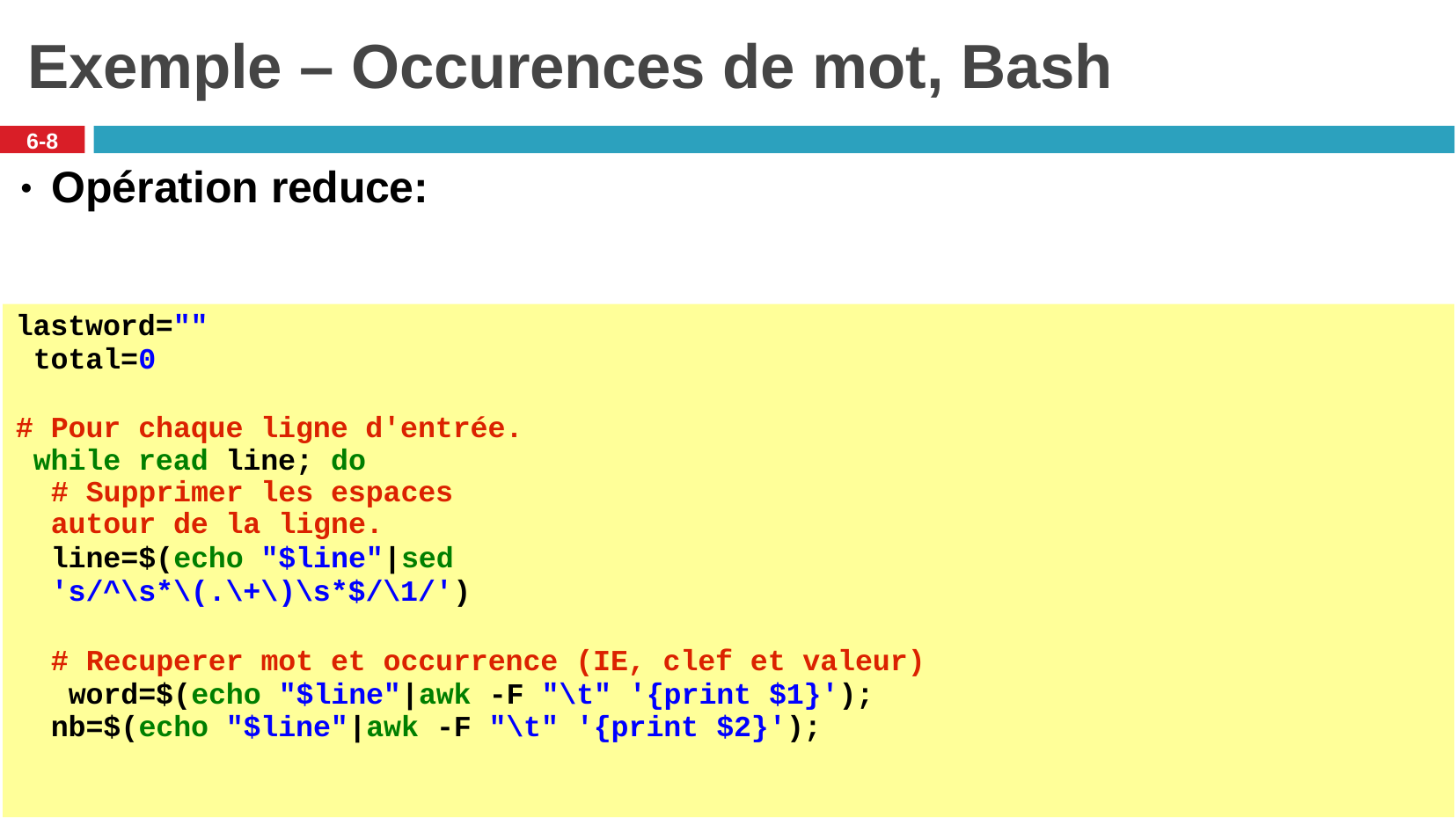

# Exemple – Occurences de mot, Bash
6-8
Opération reduce:
●
lastword=""  total=0

# Pour chaque ligne d'entrée.  while read line; do
# Supprimer les espaces autour de la ligne.
line=$(echo "$line"|sed 's/^\s*\(.\+\)\s*$/\1/')

# Recuperer mot et occurrence (IE, clef et valeur)  word=$(echo "$line"|awk -F "\t" '{print $1}');  nb=$(echo "$line"|awk -F "\t" '{print $2}');